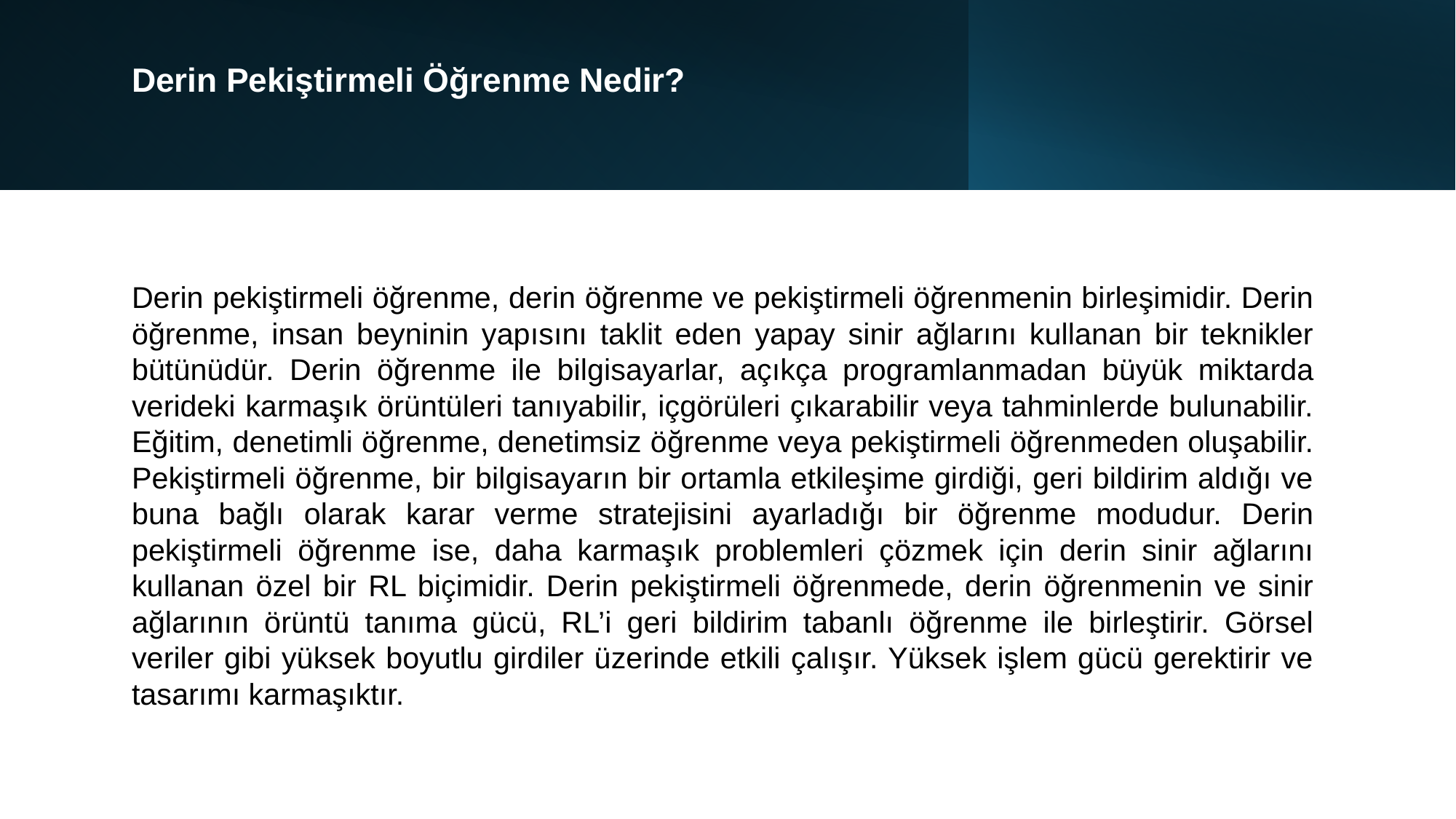

# Derin Pekiştirmeli Öğrenme Nedir?
Derin pekiştirmeli öğrenme, derin öğrenme ve pekiştirmeli öğrenmenin birleşimidir. Derin öğrenme, insan beyninin yapısını taklit eden yapay sinir ağlarını kullanan bir teknikler bütünüdür. Derin öğrenme ile bilgisayarlar, açıkça programlanmadan büyük miktarda verideki karmaşık örüntüleri tanıyabilir, içgörüleri çıkarabilir veya tahminlerde bulunabilir. Eğitim, denetimli öğrenme, denetimsiz öğrenme veya pekiştirmeli öğrenmeden oluşabilir. Pekiştirmeli öğrenme, bir bilgisayarın bir ortamla etkileşime girdiği, geri bildirim aldığı ve buna bağlı olarak karar verme stratejisini ayarladığı bir öğrenme modudur. Derin pekiştirmeli öğrenme ise, daha karmaşık problemleri çözmek için derin sinir ağlarını kullanan özel bir RL biçimidir. Derin pekiştirmeli öğrenmede, derin öğrenmenin ve sinir ağlarının örüntü tanıma gücü, RL’i geri bildirim tabanlı öğrenme ile birleştirir. Görsel veriler gibi yüksek boyutlu girdiler üzerinde etkili çalışır. Yüksek işlem gücü gerektirir ve tasarımı karmaşıktır.